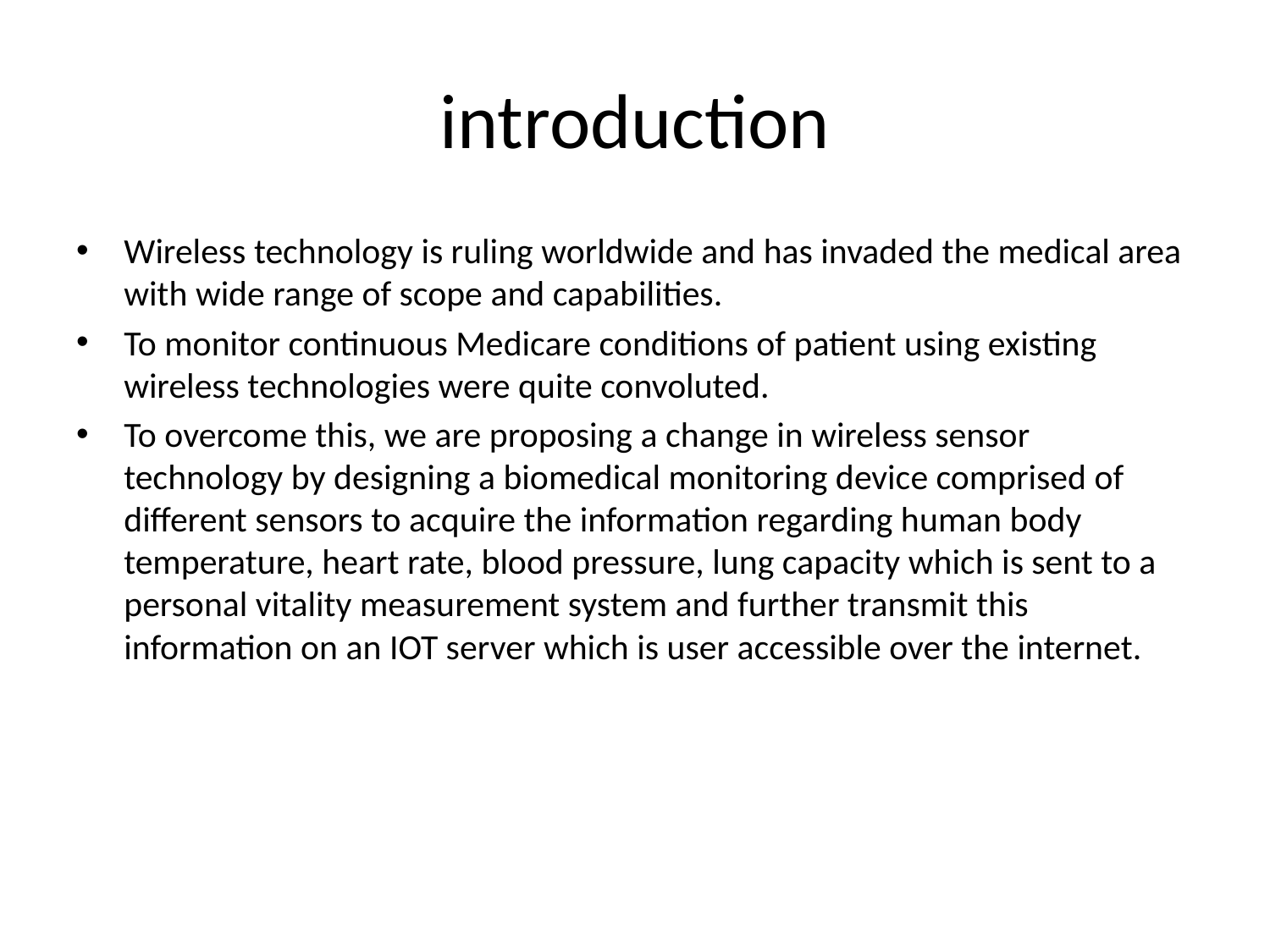

# introduction
Wireless technology is ruling worldwide and has invaded the medical area with wide range of scope and capabilities.
To monitor continuous Medicare conditions of patient using existing wireless technologies were quite convoluted.
To overcome this, we are proposing a change in wireless sensor technology by designing a biomedical monitoring device comprised of different sensors to acquire the information regarding human body temperature, heart rate, blood pressure, lung capacity which is sent to a personal vitality measurement system and further transmit this information on an IOT server which is user accessible over the internet.